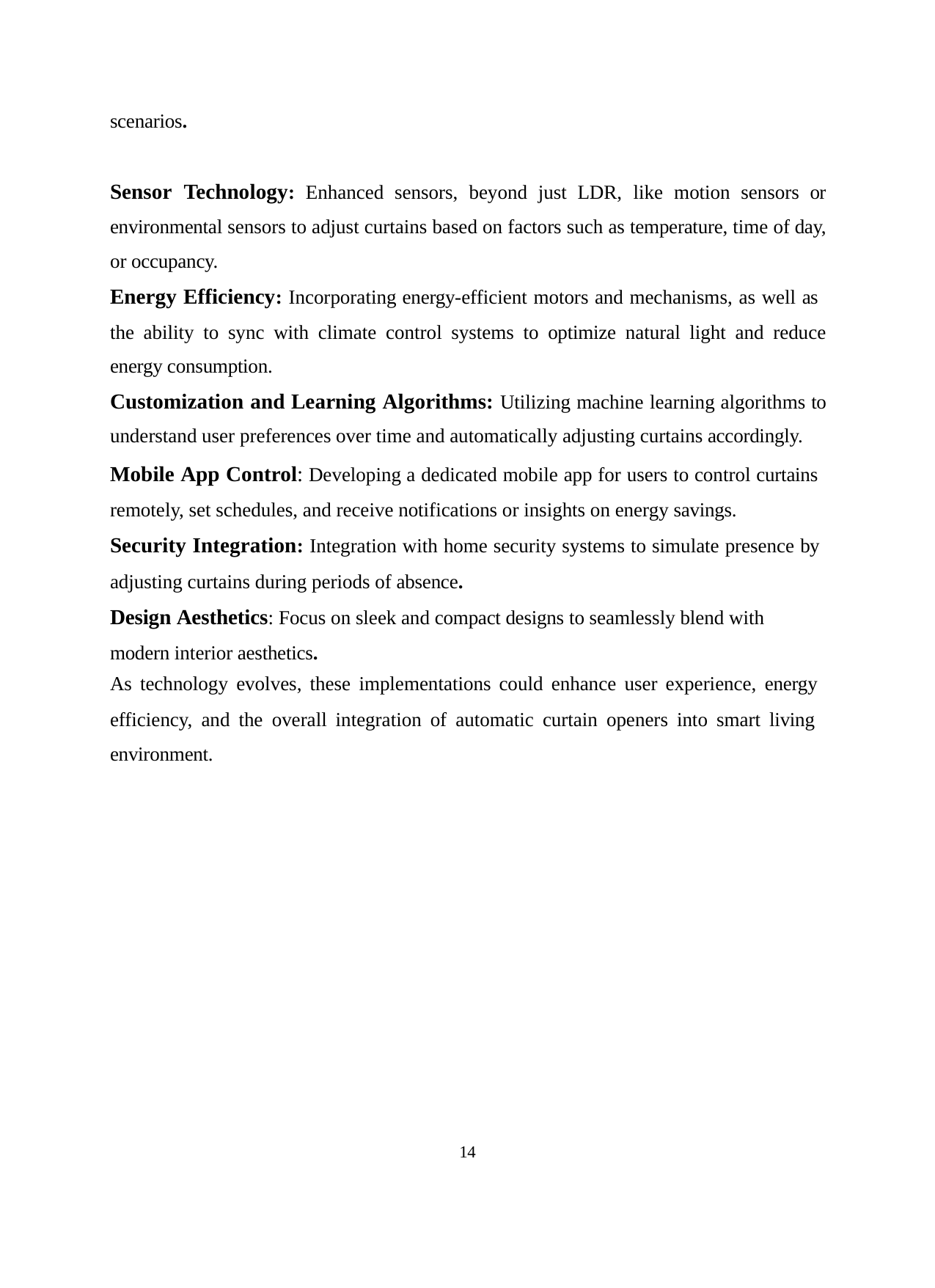

scenarios.

Sensor Technology: Enhanced sensors, beyond just LDR, like motion sensors or environmental sensors to adjust curtains based on factors such as temperature, time of day, or occupancy.
Energy Efficiency: Incorporating energy-efficient motors and mechanisms, as well as
the ability to sync with climate control systems to optimize natural light and reduce energy consumption.
Customization and Learning Algorithms: Utilizing machine learning algorithms to understand user preferences over time and automatically adjusting curtains accordingly.
Mobile App Control: Developing a dedicated mobile app for users to control curtains remotely, set schedules, and receive notifications or insights on energy savings.
Security Integration: Integration with home security systems to simulate presence by adjusting curtains during periods of absence.
Design Aesthetics: Focus on sleek and compact designs to seamlessly blend with modern interior aesthetics.
As technology evolves, these implementations could enhance user experience, energy
efficiency, and the overall integration of automatic curtain openers into smart living environment.
14